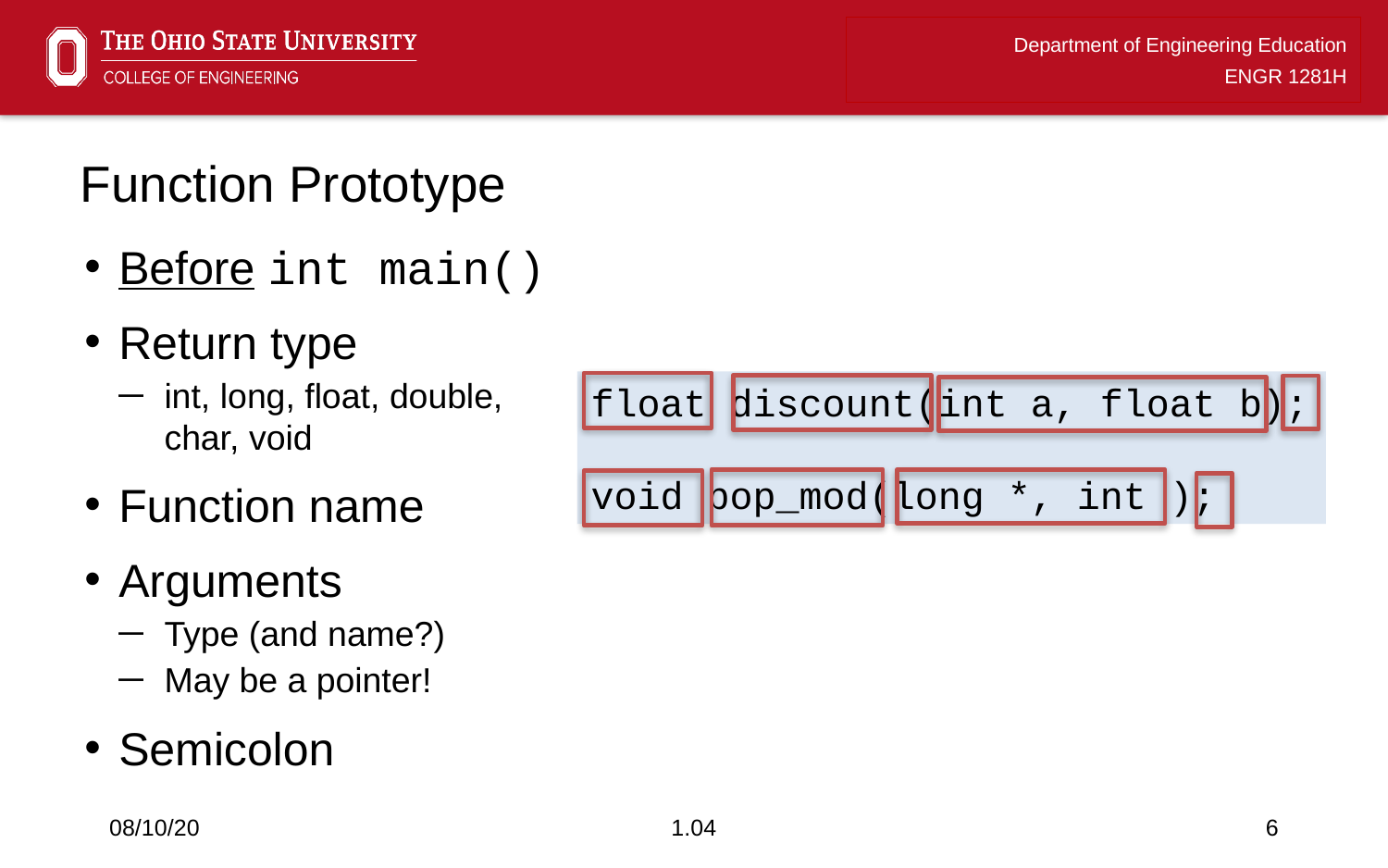

# Function Prototype
Before int main()
Return type
int, long, float, double, char, void
Function name
Arguments
Type (and name?)
May be a pointer!
Semicolon

float discount(int a, float b);

void pop_mod(long *, int );

08/10/20
1.04
6